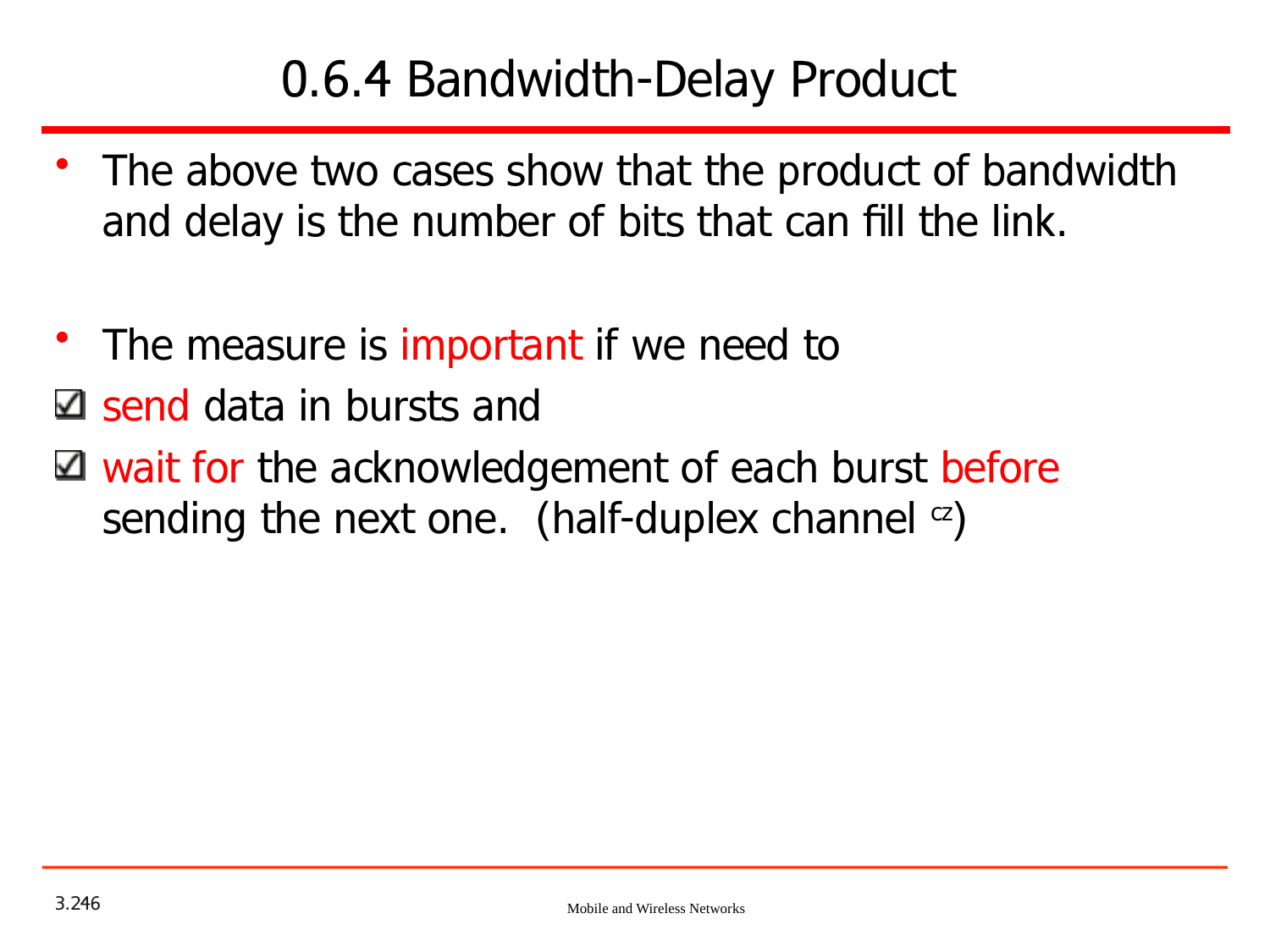

# 0.6.4 Bandwidth-Delay Product

The above two cases show that the product of bandwidth and delay is the number of bits that can fill the link.

The measure is important if we need to
send data in bursts and
wait for the acknowledgement of each burst before sending the next one.  (half-duplex channel cz)

3.246
Mobile and Wireless Networks